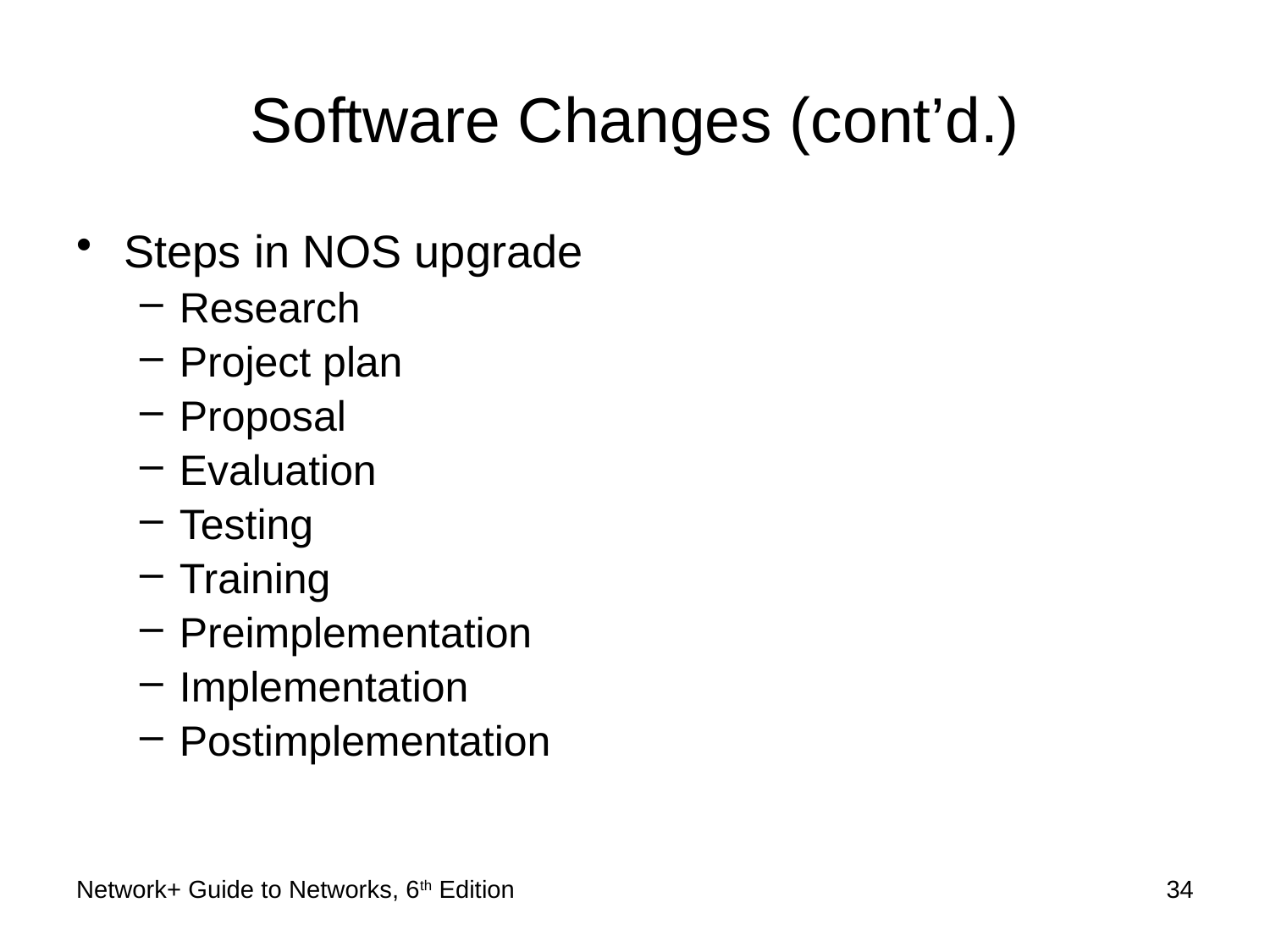

# Software Changes (cont’d.)
Steps in NOS upgrade
Research
Project plan
Proposal
Evaluation
Testing
Training
Preimplementation
Implementation
Postimplementation
Network+ Guide to Networks, 6th Edition
34